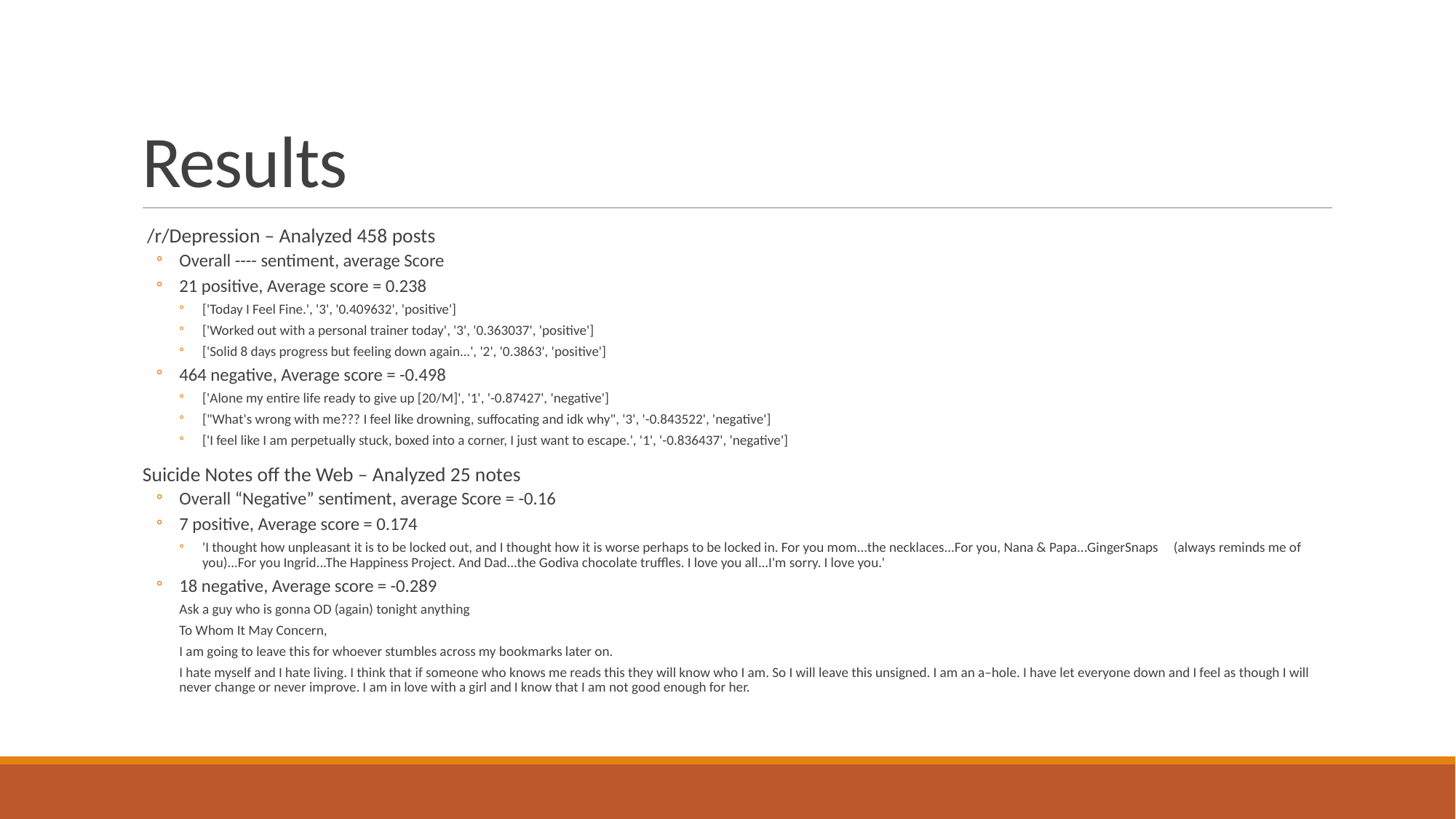

# Results
 /r/Depression – Analyzed 458 posts
Overall ---- sentiment, average Score
21 positive, Average score = 0.238
['Today I Feel Fine.', '3', '0.409632', 'positive']
['Worked out with a personal trainer today', '3', '0.363037', 'positive']
['Solid 8 days progress but feeling down again...', '2', '0.3863', 'positive']
464 negative, Average score = -0.498
['Alone my entire life ready to give up [20/M]', '1', '-0.87427', 'negative']
["What's wrong with me??? I feel like drowning, suffocating and idk why", '3', '-0.843522', 'negative']
['I feel like I am perpetually stuck, boxed into a corner, I just want to escape.', '1', '-0.836437', 'negative']
Suicide Notes off the Web – Analyzed 25 notes
Overall “Negative” sentiment, average Score = -0.16
7 positive, Average score = 0.174
'I thought how unpleasant it is to be locked out, and I thought how it is worse perhaps to be locked in. For you mom...the necklaces...For you, Nana & Papa...GingerSnaps     (always reminds me of you)...For you Ingrid...The Happiness Project. And Dad...the Godiva chocolate truffles. I love you all...I'm sorry. I love you.'
18 negative, Average score = -0.289
Ask a guy who is gonna OD (again) tonight anything
To Whom It May Concern,
I am going to leave this for whoever stumbles across my bookmarks later on.
I hate myself and I hate living. I think that if someone who knows me reads this they will know who I am. So I will leave this unsigned. I am an a–hole. I have let everyone down and I feel as though I will never change or never improve. I am in love with a girl and I know that I am not good enough for her.